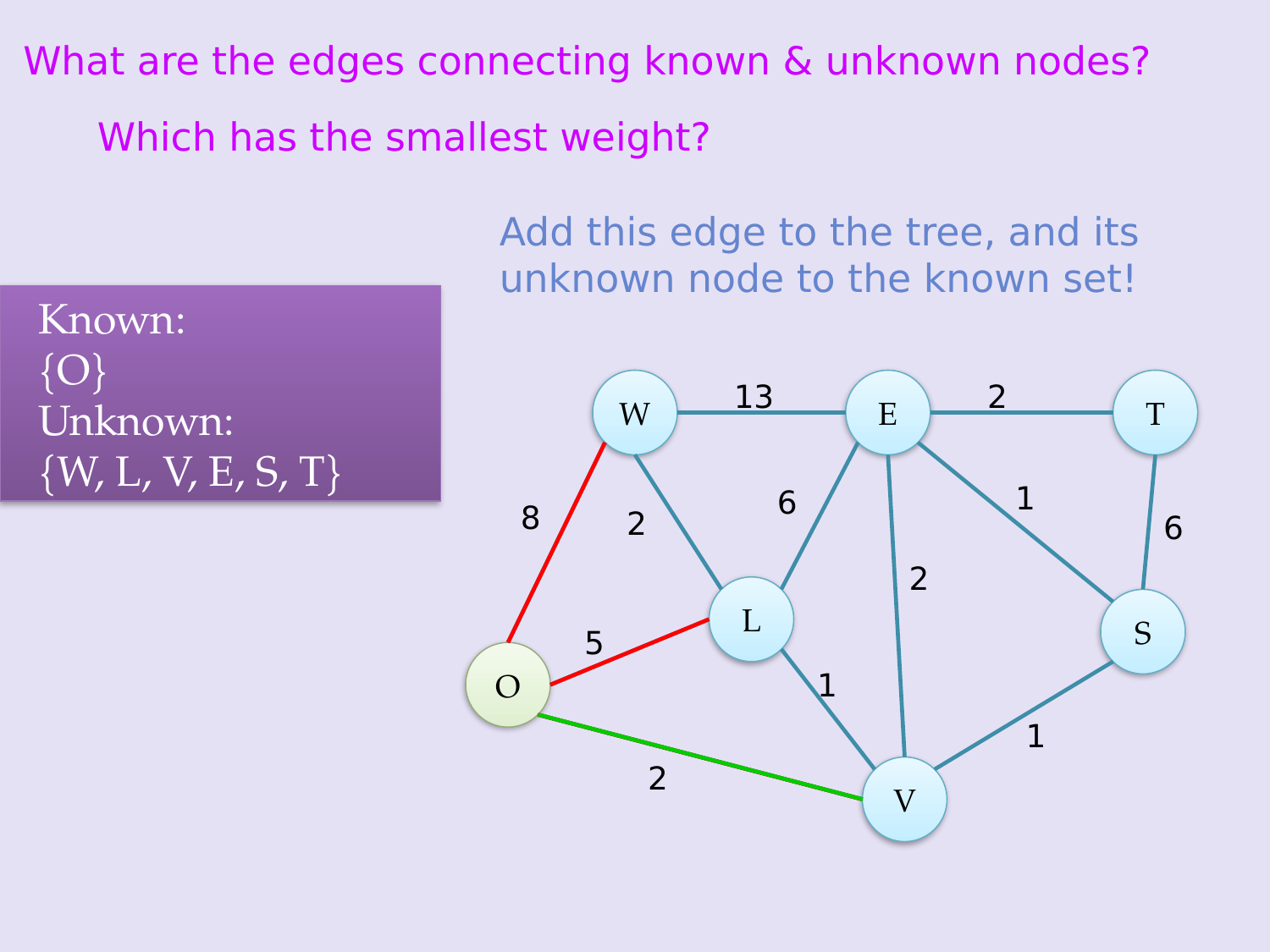

What are the edges connecting known & unknown nodes?
Which has the smallest weight?
Add this edge to the tree, and its unknown node to the known set!
Known:
{O}
Unknown:
{W, L, V, E, S, T}
W
13
E
2
T
1
6
8
2
6
2
L
S
5
O
1
1
2
V